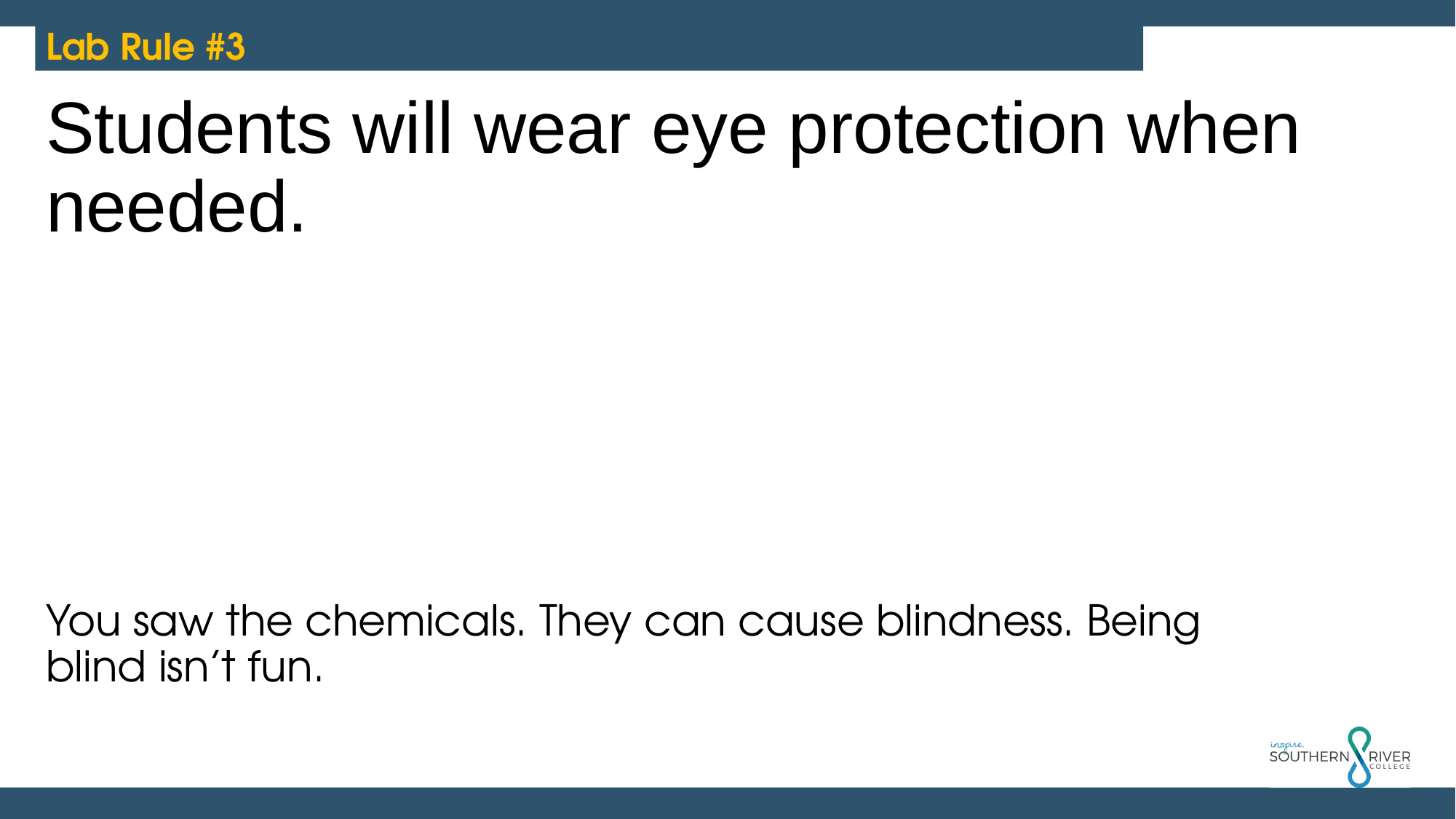

Lab Rule #3
Students will wear eye protection when needed.
You saw the chemicals. They can cause blindness. Being blind isn’t fun.